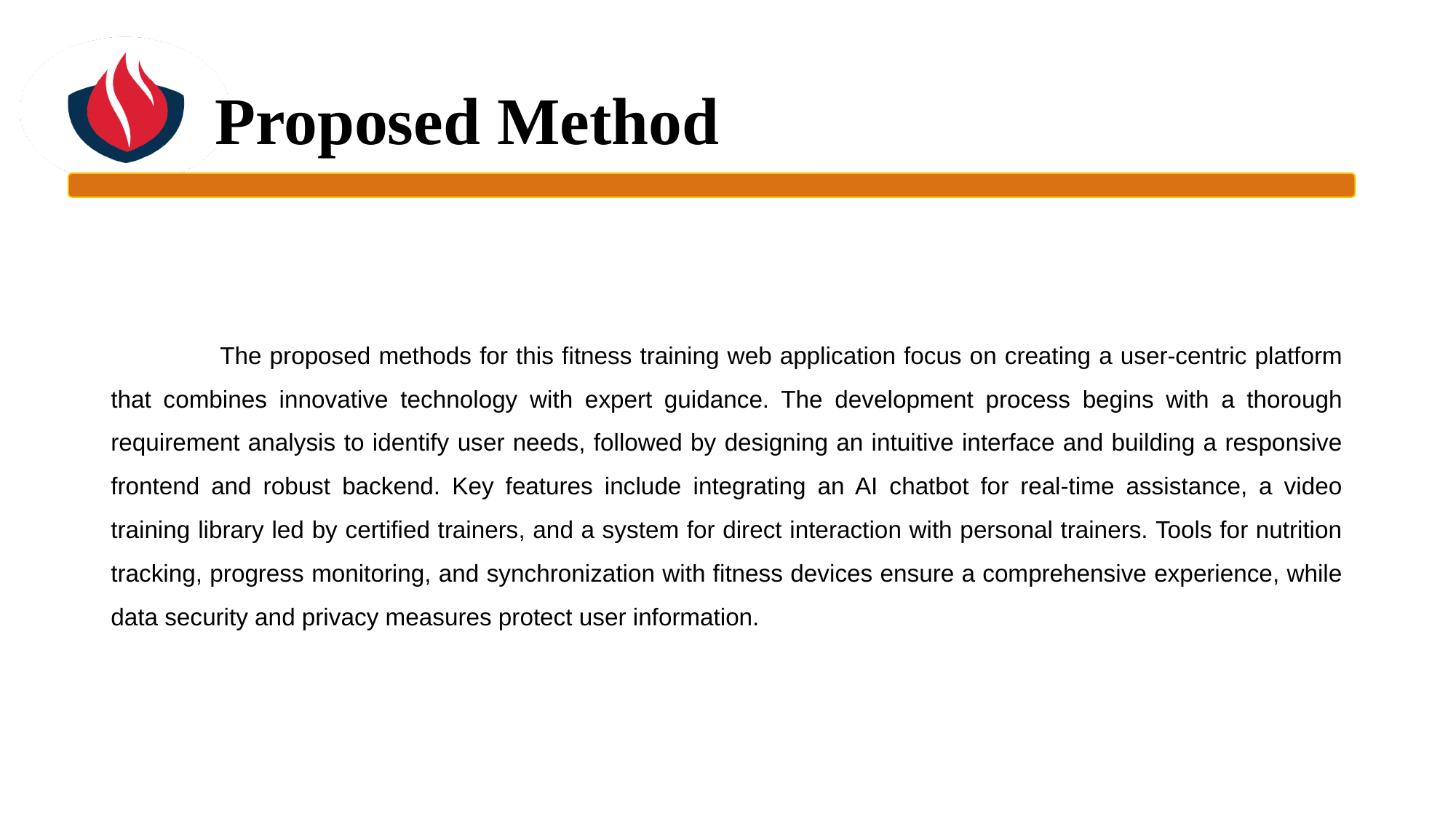

# Proposed Method
	The proposed methods for this fitness training web application focus on creating a user-centric platform that combines innovative technology with expert guidance. The development process begins with a thorough requirement analysis to identify user needs, followed by designing an intuitive interface and building a responsive frontend and robust backend. Key features include integrating an AI chatbot for real-time assistance, a video training library led by certified trainers, and a system for direct interaction with personal trainers. Tools for nutrition tracking, progress monitoring, and synchronization with fitness devices ensure a comprehensive experience, while data security and privacy measures protect user information.